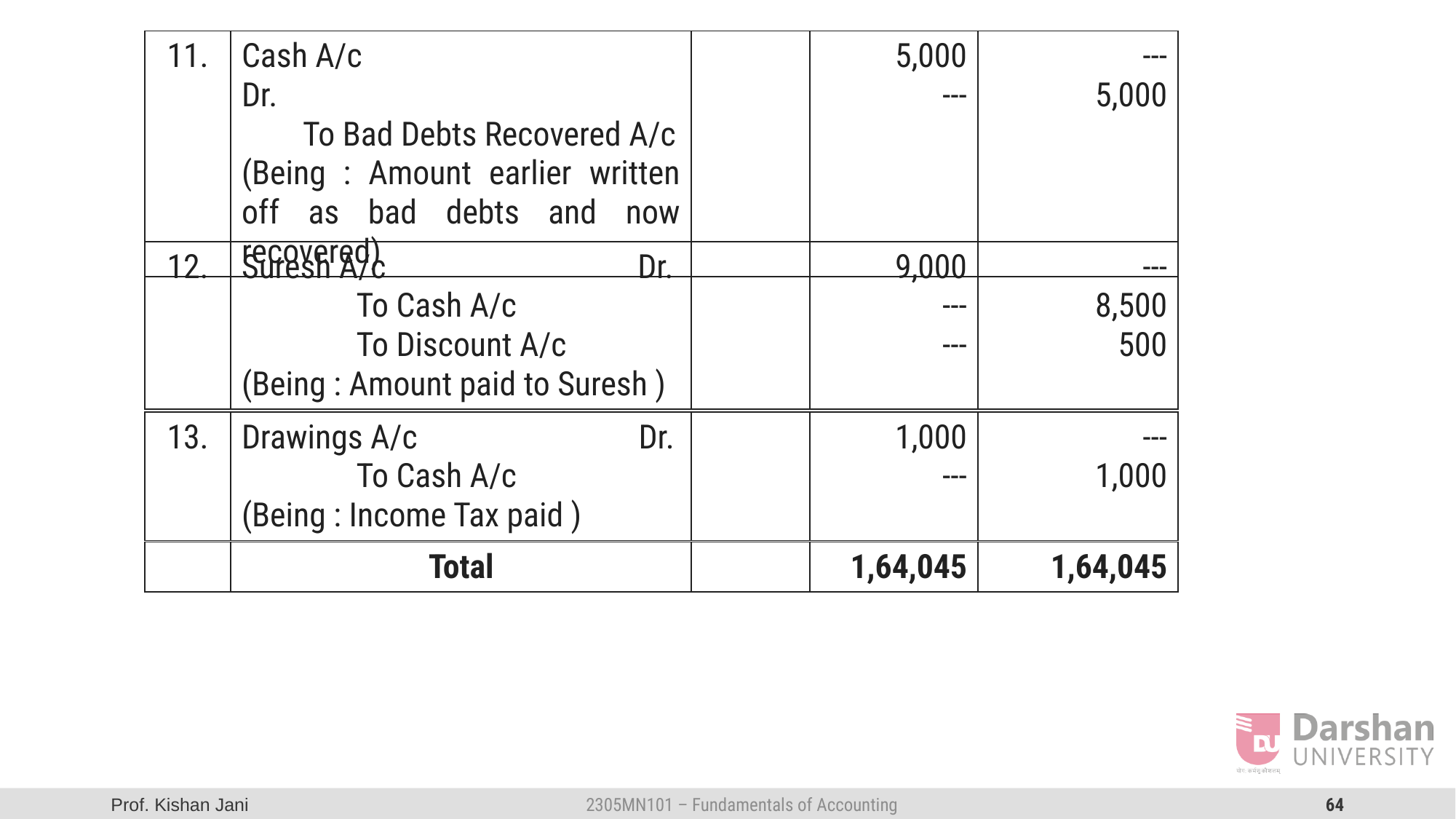

| 11. | Cash A/c Dr. To Bad Debts Recovered A/c (Being : Amount earlier written off as bad debts and now recovered) |  | 5,000 --- | --- 5,000 |
| --- | --- | --- | --- | --- |
| 12. | Suresh A/c Dr. To Cash A/c To Discount A/c (Being : Amount paid to Suresh ) |  | 9,000 --- --- | --- 8,500 500 |
| --- | --- | --- | --- | --- |
| 13. | Drawings A/c Dr. To Cash A/c (Being : Income Tax paid ) |  | 1,000 --- | --- 1,000 |
| --- | --- | --- | --- | --- |
|  | Total |  | 1,64,045 | 1,64,045 |
| --- | --- | --- | --- | --- |